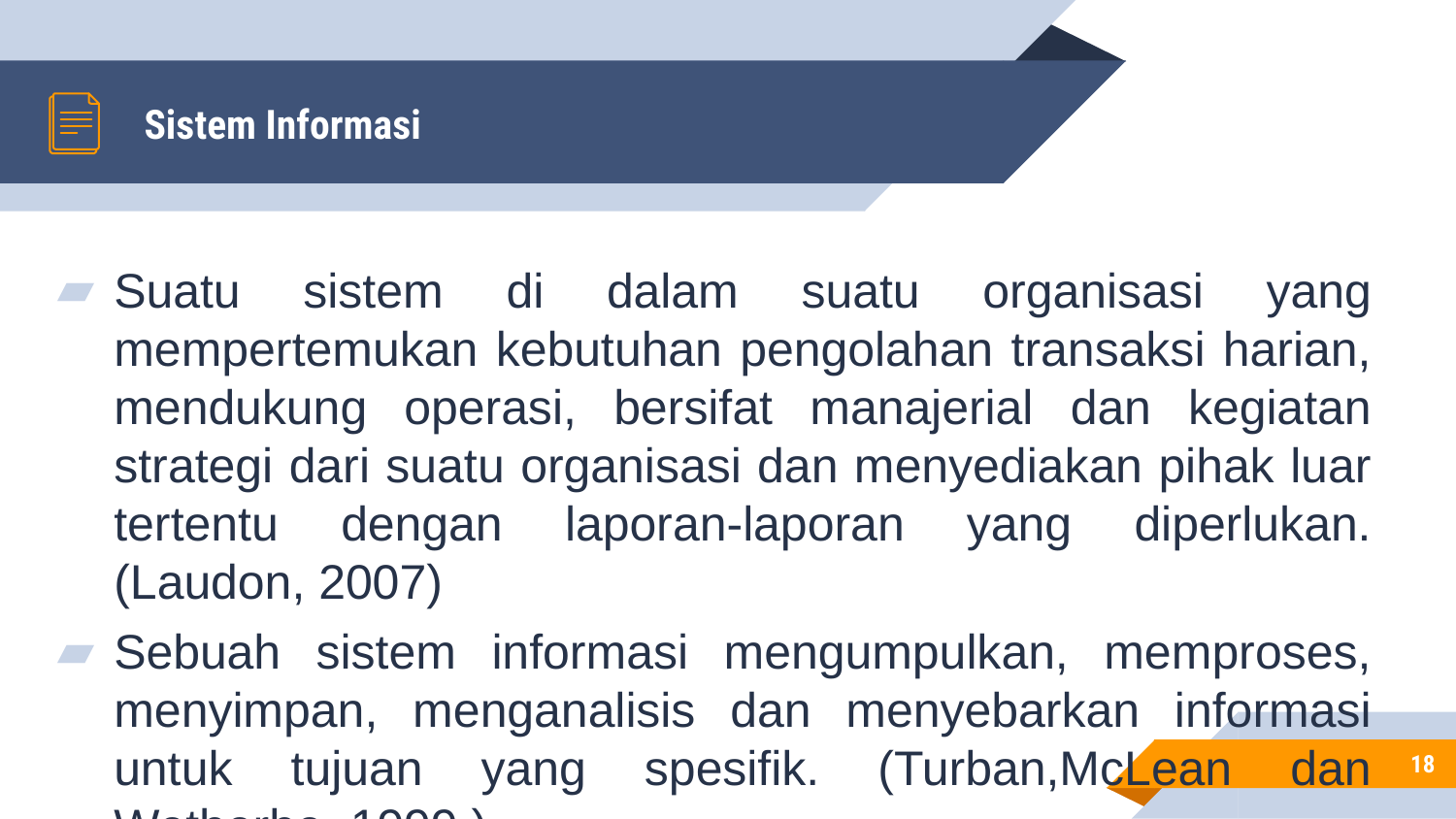

# Sistem Informasi

Suatu sistem di dalam suatu organisasi yang mempertemukan kebutuhan pengolahan transaksi harian, mendukung operasi, bersifat manajerial dan kegiatan strategi dari suatu organisasi dan menyediakan pihak luar tertentu dengan laporan-laporan yang diperlukan. (Laudon, 2007)
Sebuah sistem informasi mengumpulkan, memproses, menyimpan, menganalisis dan menyebarkan informasi untuk tujuan yang spesifik. (Turban,McLean dan Wetherbe, 1999 ).
18